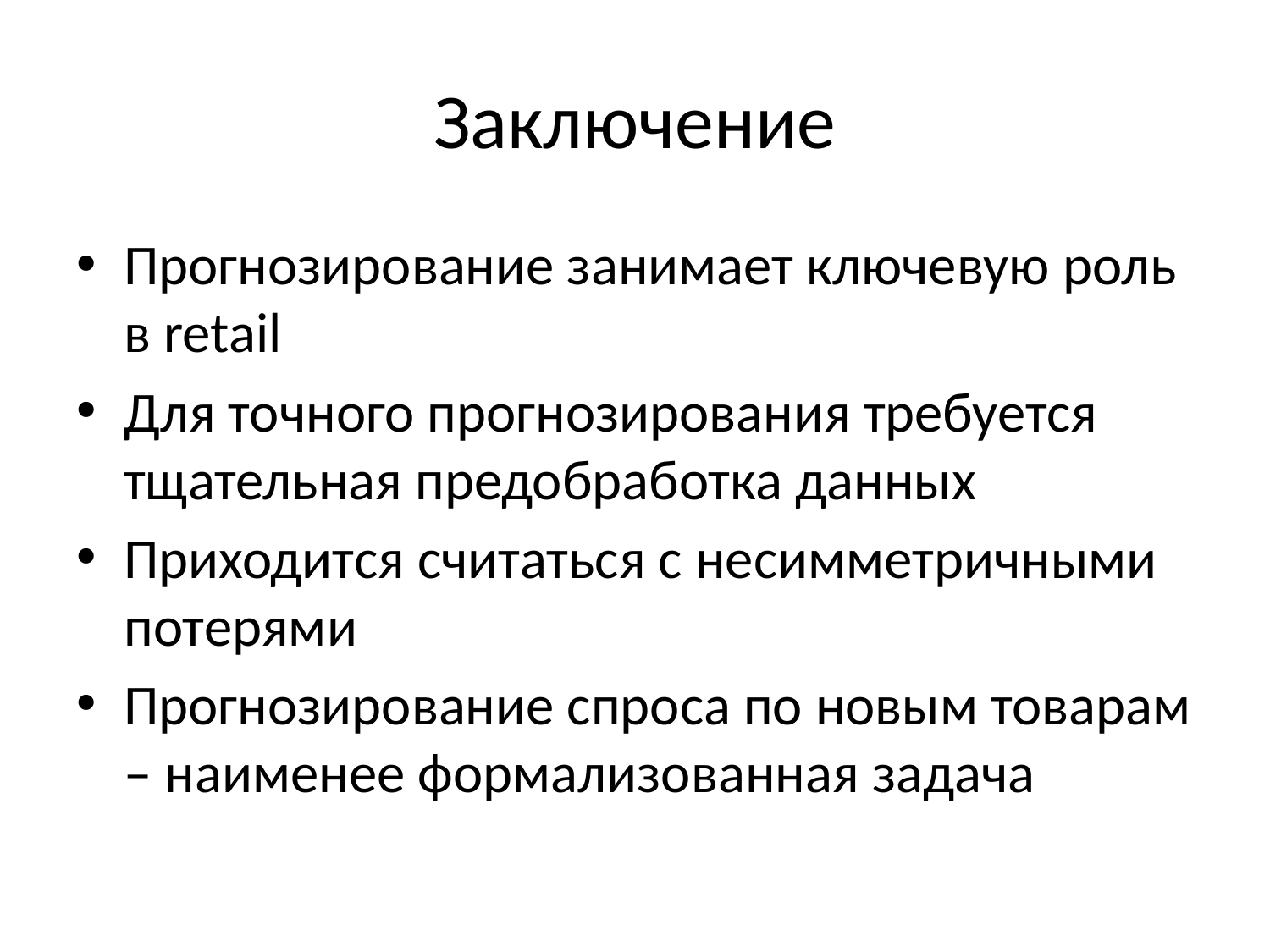

# Заключение
Прогнозирование занимает ключевую роль в retail
Для точного прогнозирования требуется тщательная предобработка данных
Приходится считаться с несимметричными потерями
Прогнозирование спроса по новым товарам – наименее формализованная задача